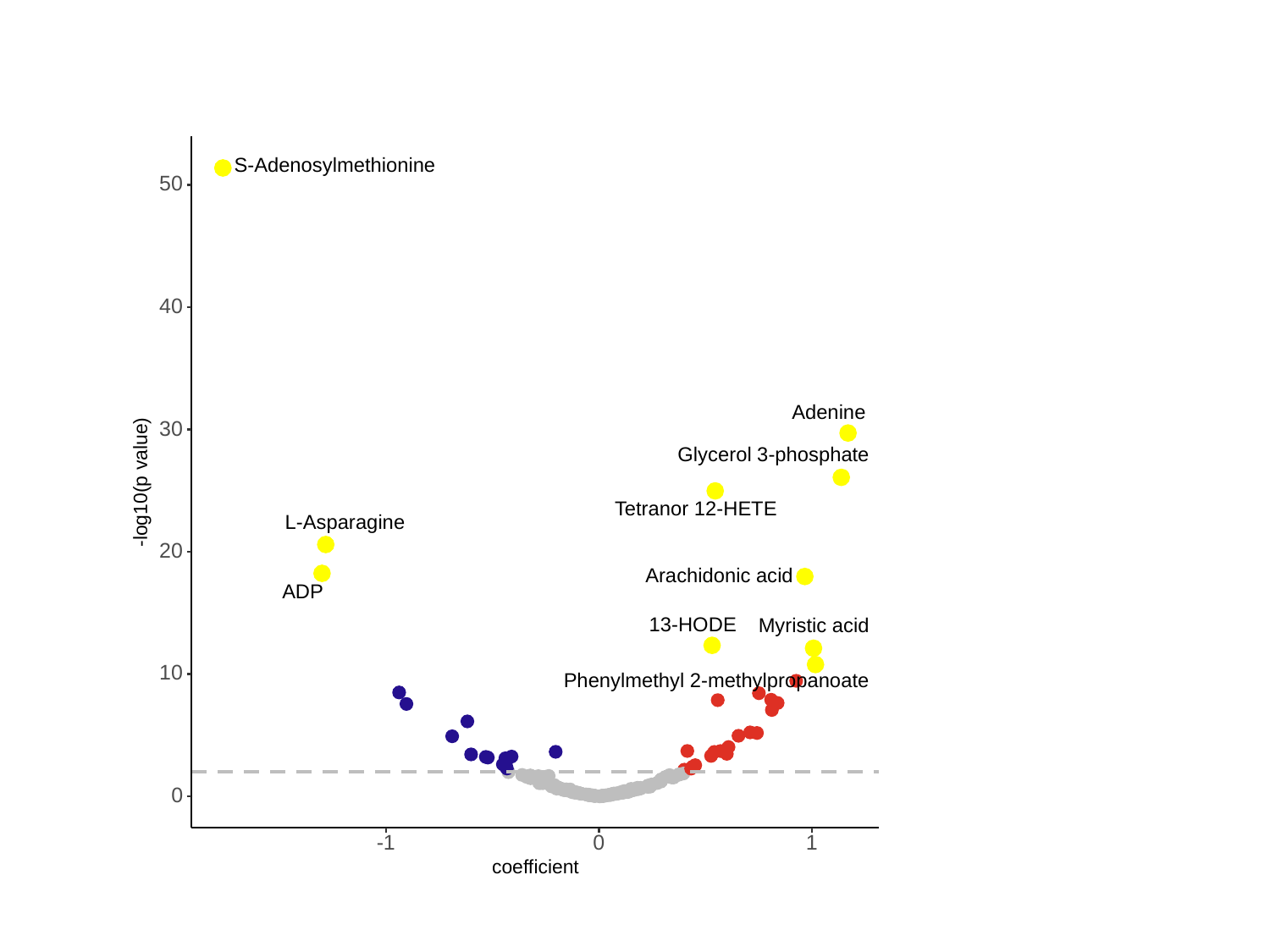

#

S-Adenosylmethionine

50

40

Adenine
30

Glycerol 3-phosphate

-log10(p value)

Tetranor 12-HETE
L-Asparagine

20

Arachidonic acid

ADP
Myristic acid
13-HODE

10
Phenylmethyl 2-methylpropanoate

0

0
-1
1
coefficient